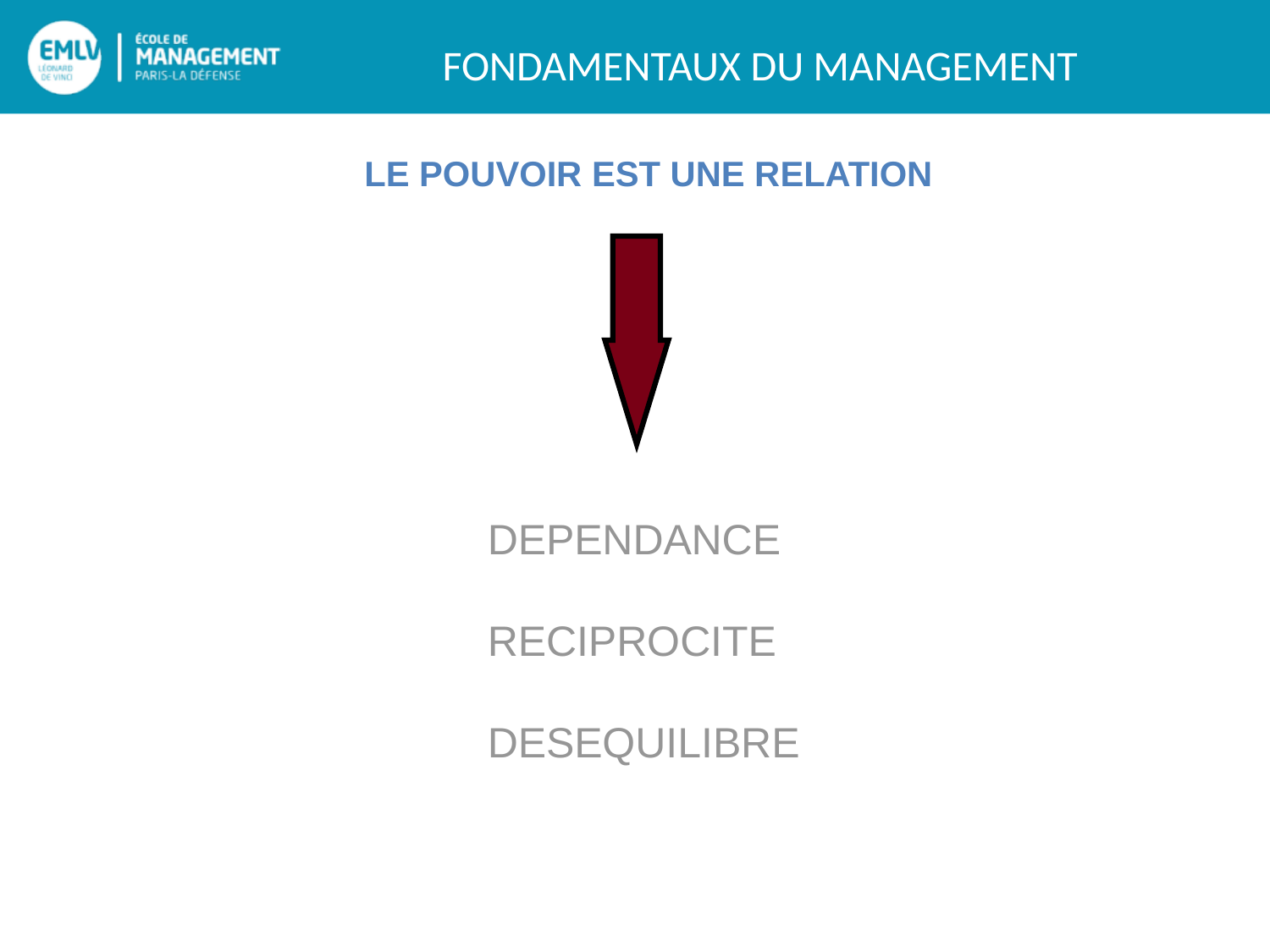

LE POUVOIR EST UNE RELATION

DEPENDANCE

RECIPROCITE

DESEQUILIBRE